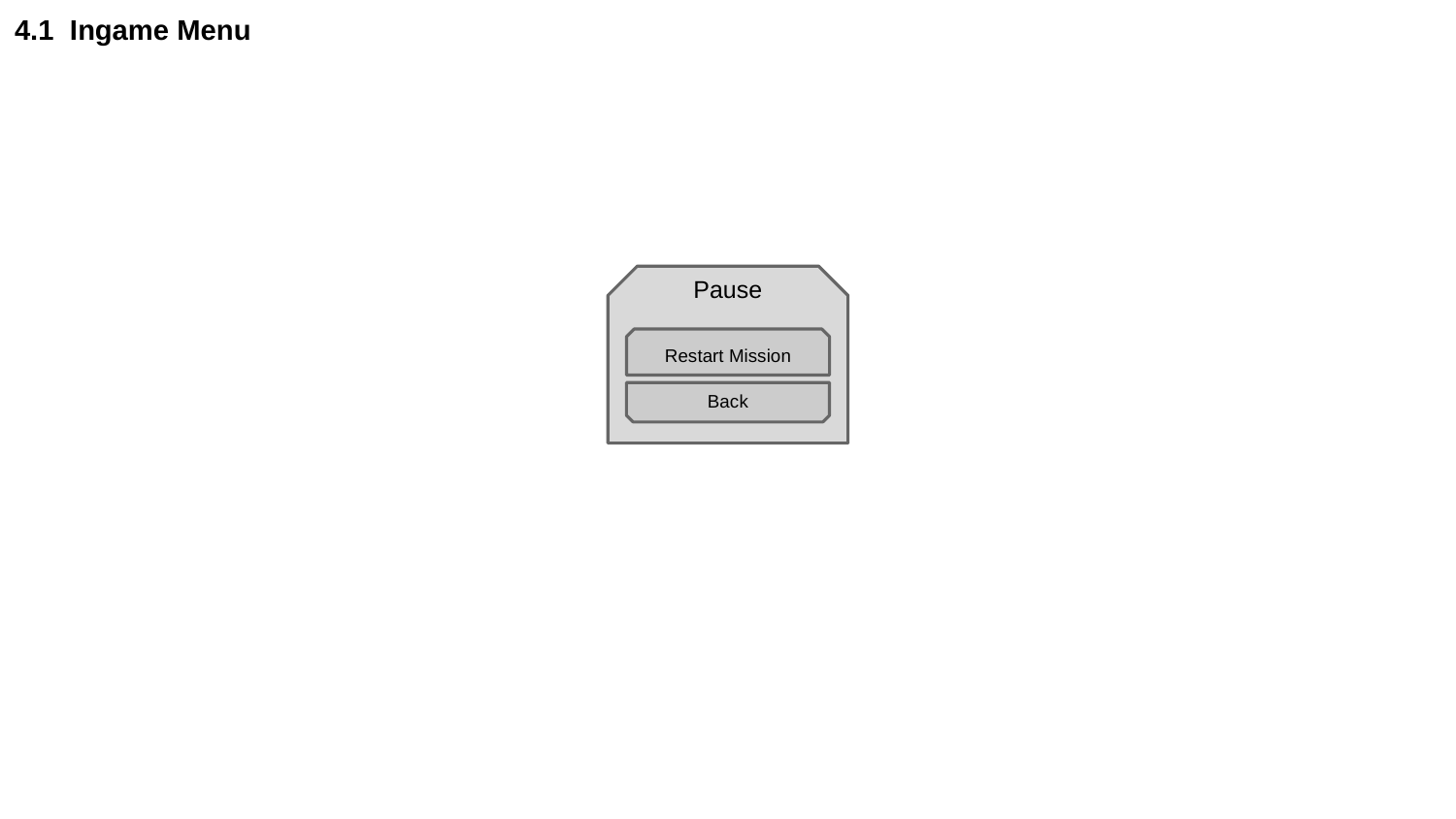

# 4.1  Ingame Menu
Pause

Restart Mission
Back